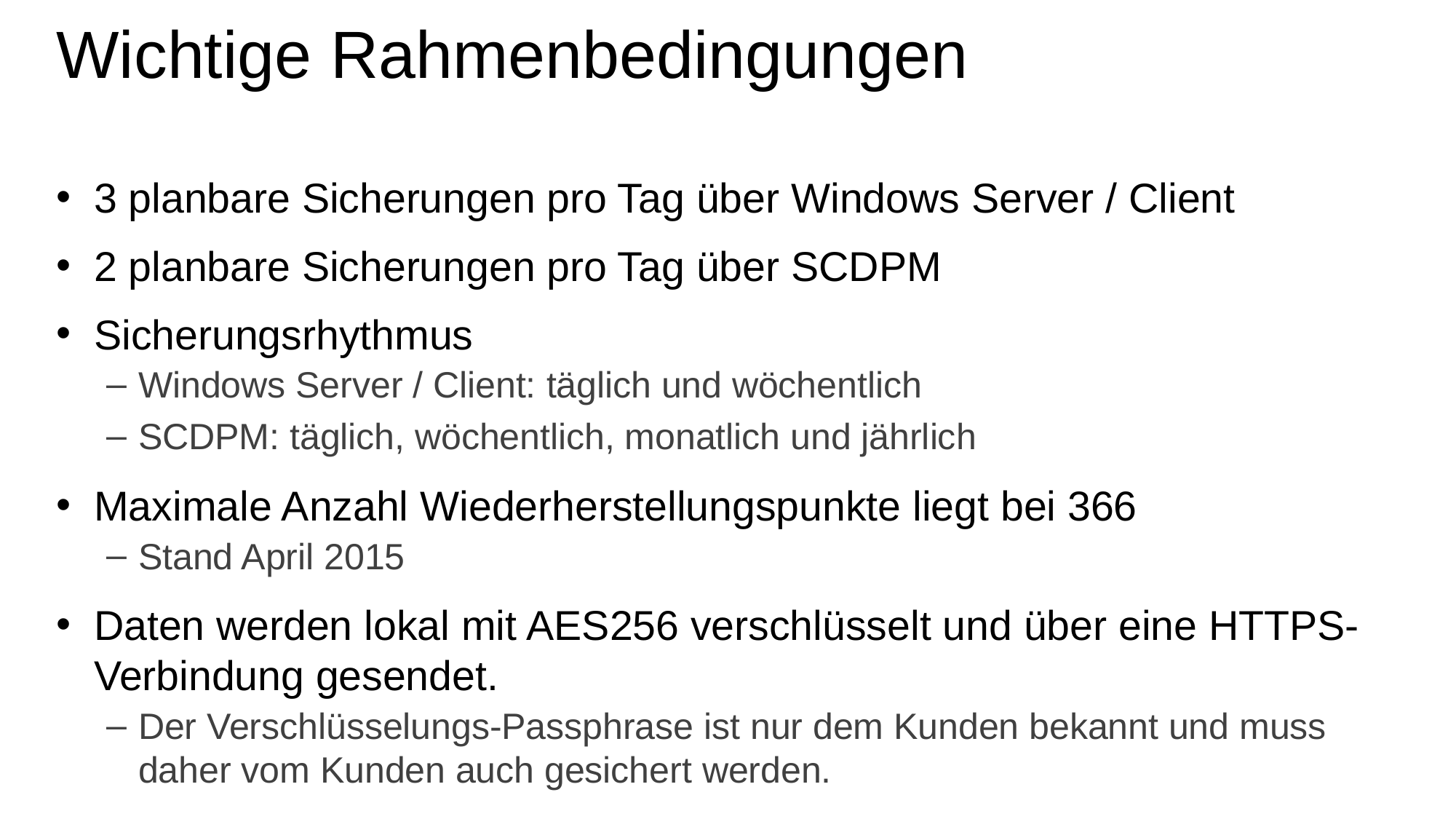

# Wichtige Rahmenbedingungen
3 planbare Sicherungen pro Tag über Windows Server / Client
2 planbare Sicherungen pro Tag über SCDPM
Sicherungsrhythmus
Windows Server / Client: täglich und wöchentlich
SCDPM: täglich, wöchentlich, monatlich und jährlich
Maximale Anzahl Wiederherstellungspunkte liegt bei 366
Stand April 2015
Daten werden lokal mit AES256 verschlüsselt und über eine HTTPS-Verbindung gesendet.
Der Verschlüsselungs-Passphrase ist nur dem Kunden bekannt und muss daher vom Kunden auch gesichert werden.